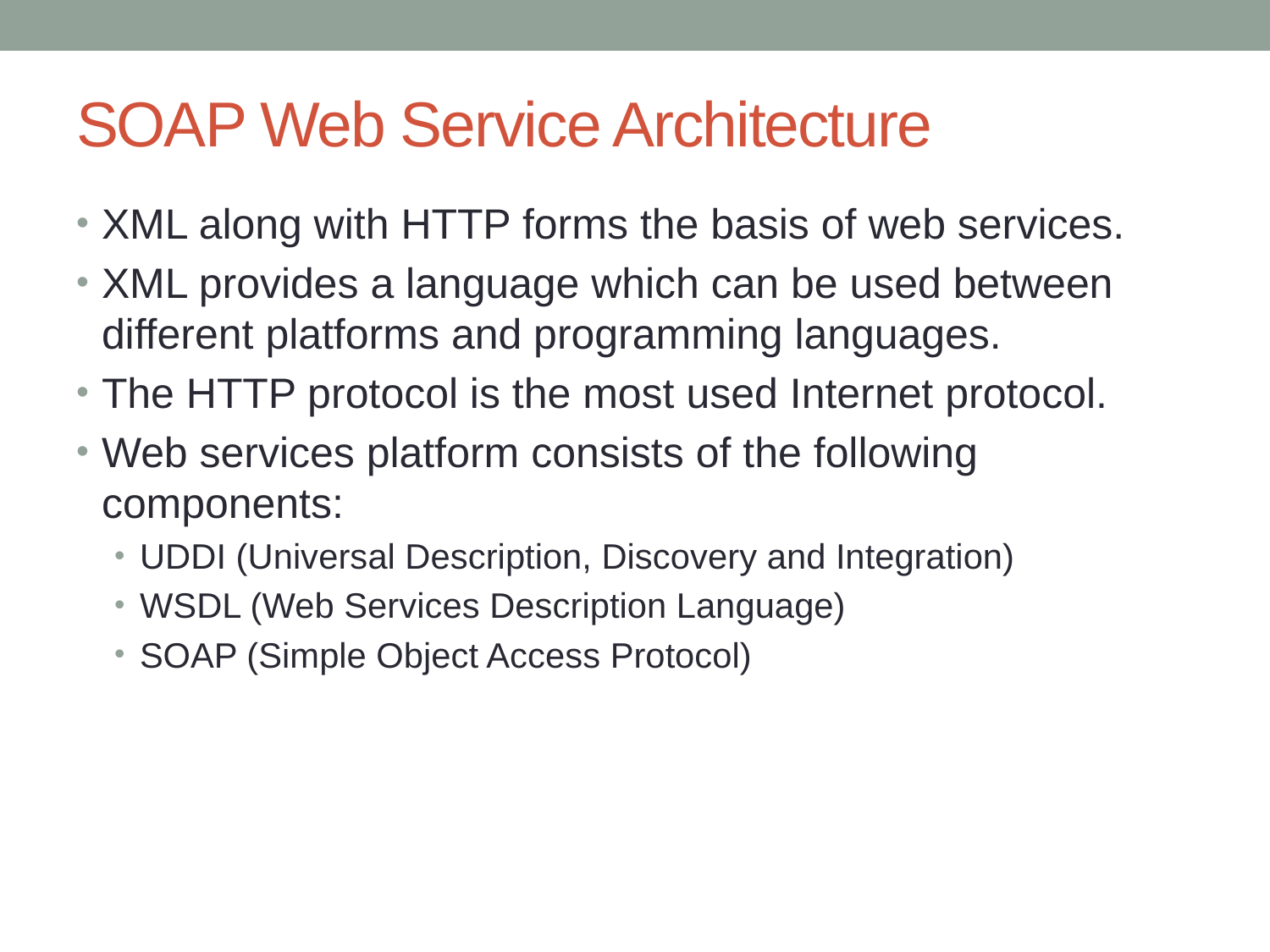

# SOAP Web Service Architecture
XML along with HTTP forms the basis of web services.
XML provides a language which can be used between different platforms and programming languages.
The HTTP protocol is the most used Internet protocol.
Web services platform consists of the following components:
UDDI (Universal Description, Discovery and Integration)
WSDL (Web Services Description Language)
SOAP (Simple Object Access Protocol)